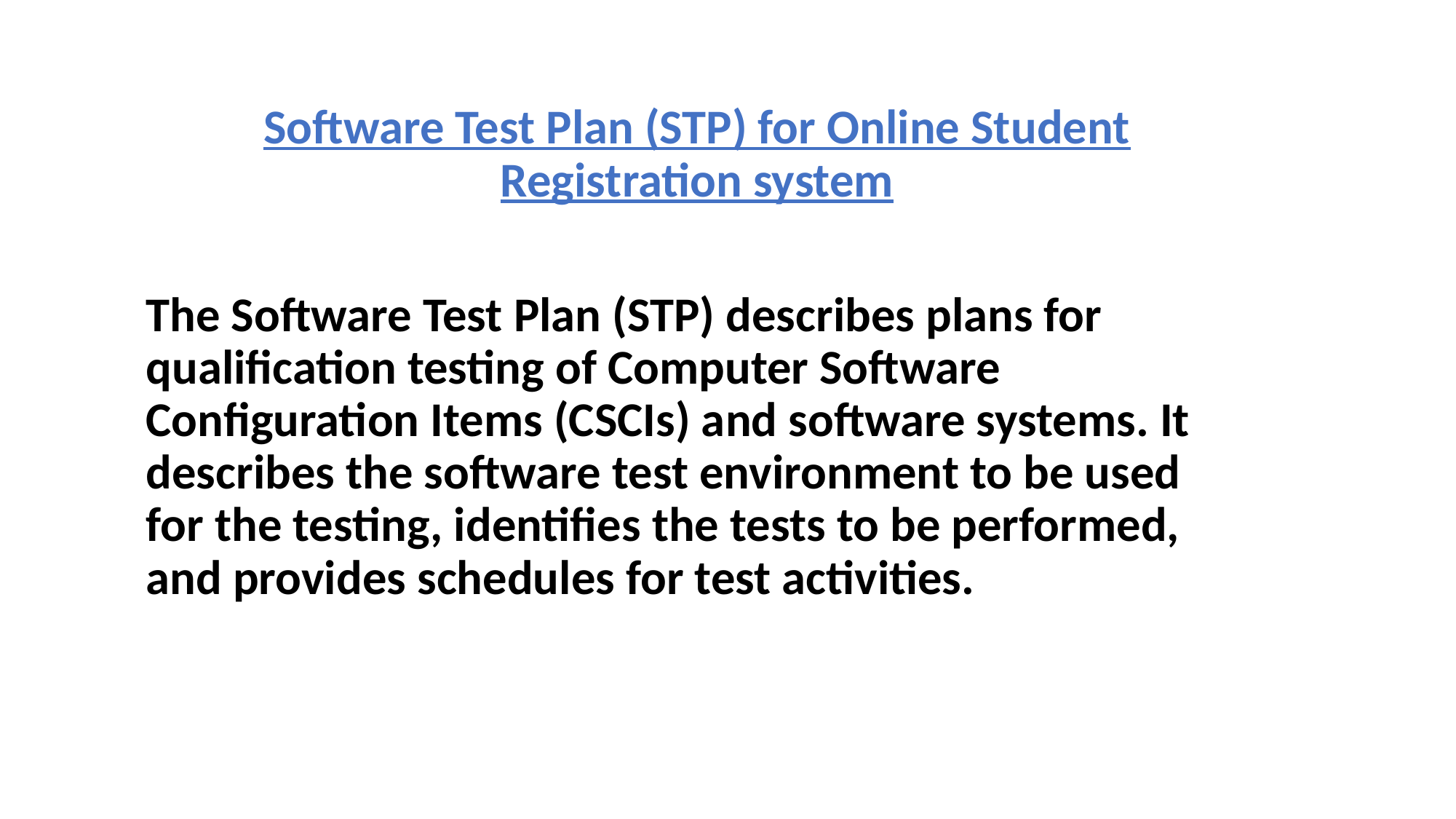

Software Test Plan (STP) for Online Student Registration system

The Software Test Plan (STP) describes plans for qualification testing of Computer Software Configuration Items (CSCIs) and software systems. It describes the software test environment to be used for the testing, identifies the tests to be performed, and provides schedules for test activities.